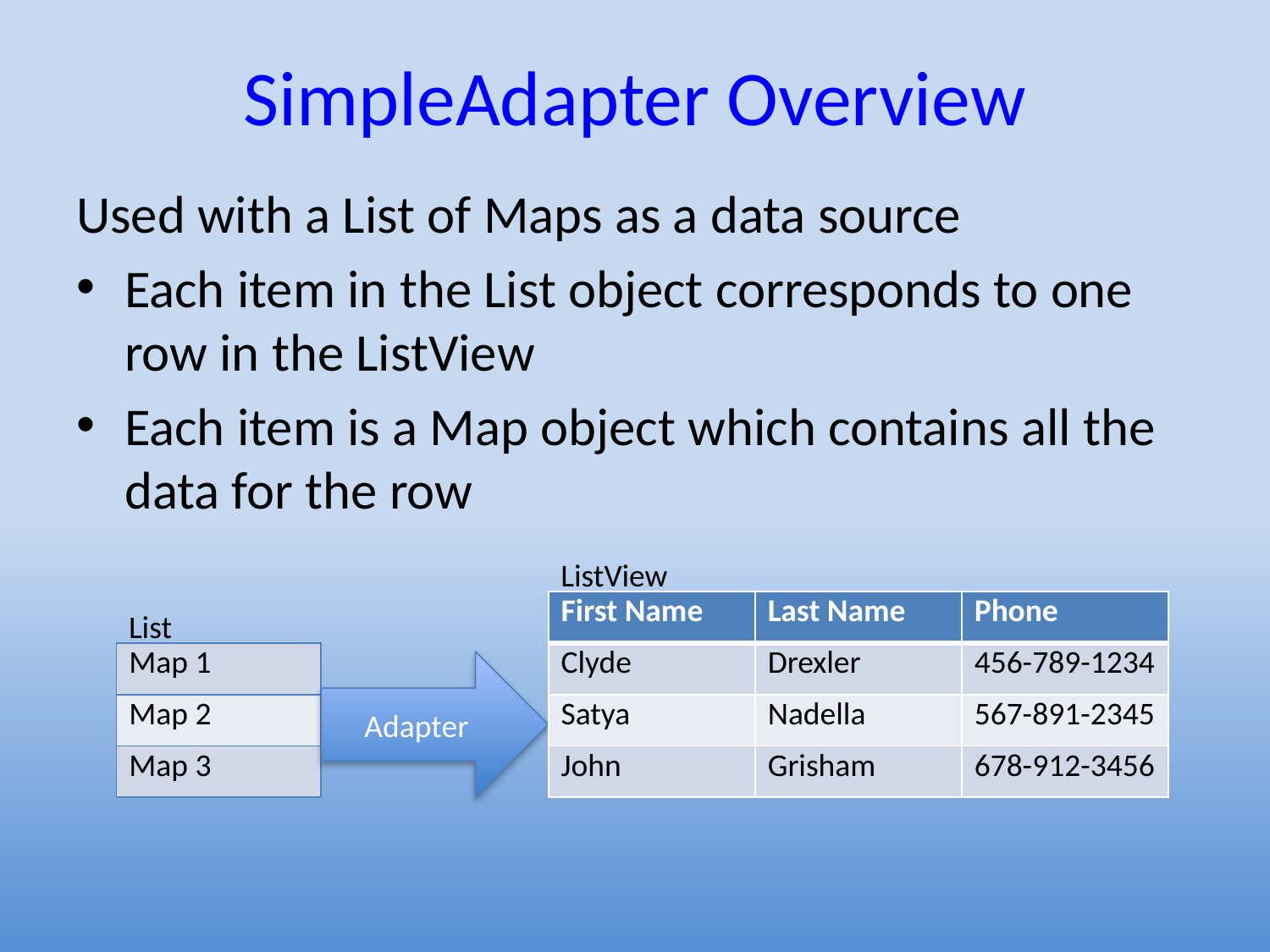

# SimpleAdapter Overview
Used with a List of Maps as a data source
Each item in the List object corresponds to one row in the ListView
Each item is a Map object which contains all the data for the row

ListView
| First Name | Last Name | Phone |
| --- | --- | --- |
| Clyde | Drexler | 456-789-1234 |
| Satya | Nadella | 567-891-2345 |
| John | Grisham | 678-912-3456 |
List
| Map 1 |
| --- |
| Map 2 |
| Map 3 |
Adapter